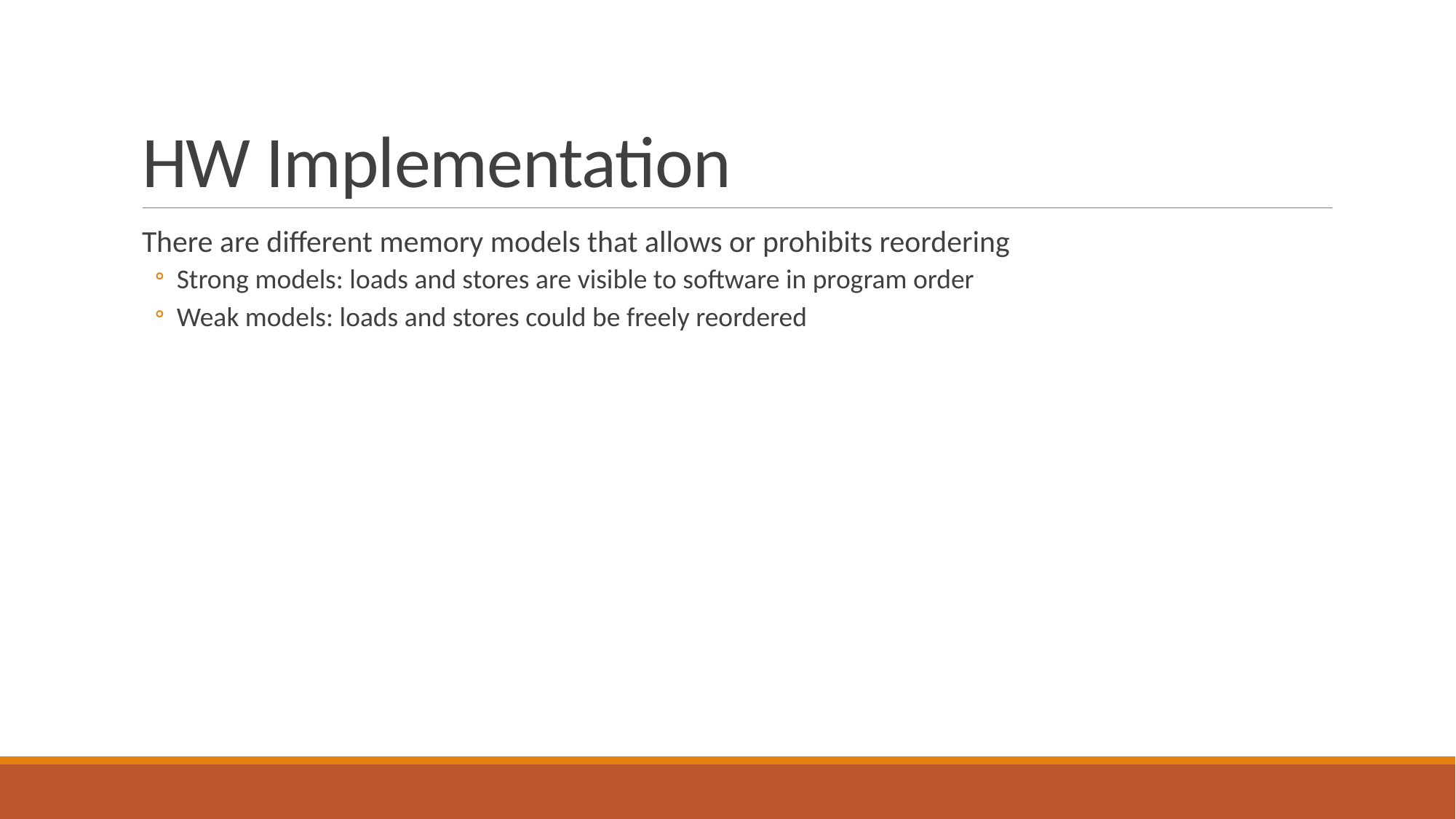

# HW Implementation
There are different memory models that allows or prohibits reordering
Strong models: loads and stores are visible to software in program order
Weak models: loads and stores could be freely reordered